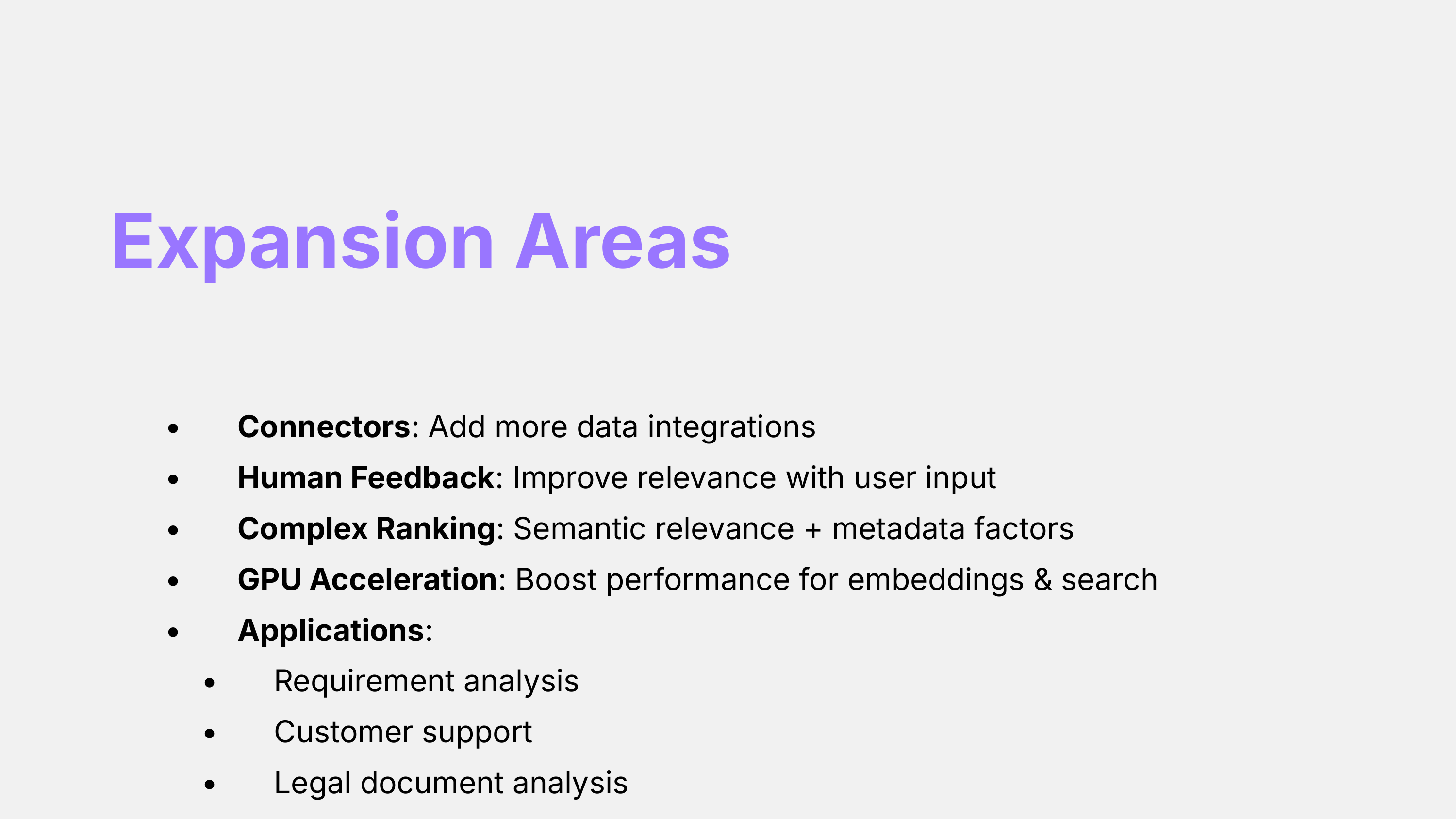

Expansion Areas
	•	Connectors: Add more data integrations
	•	Human Feedback: Improve relevance with user input
	•	Complex Ranking: Semantic relevance + metadata factors
	•	GPU Acceleration: Boost performance for embeddings & search
	•	Applications:
	•	Requirement analysis
	•	Customer support
	•	Legal document analysis